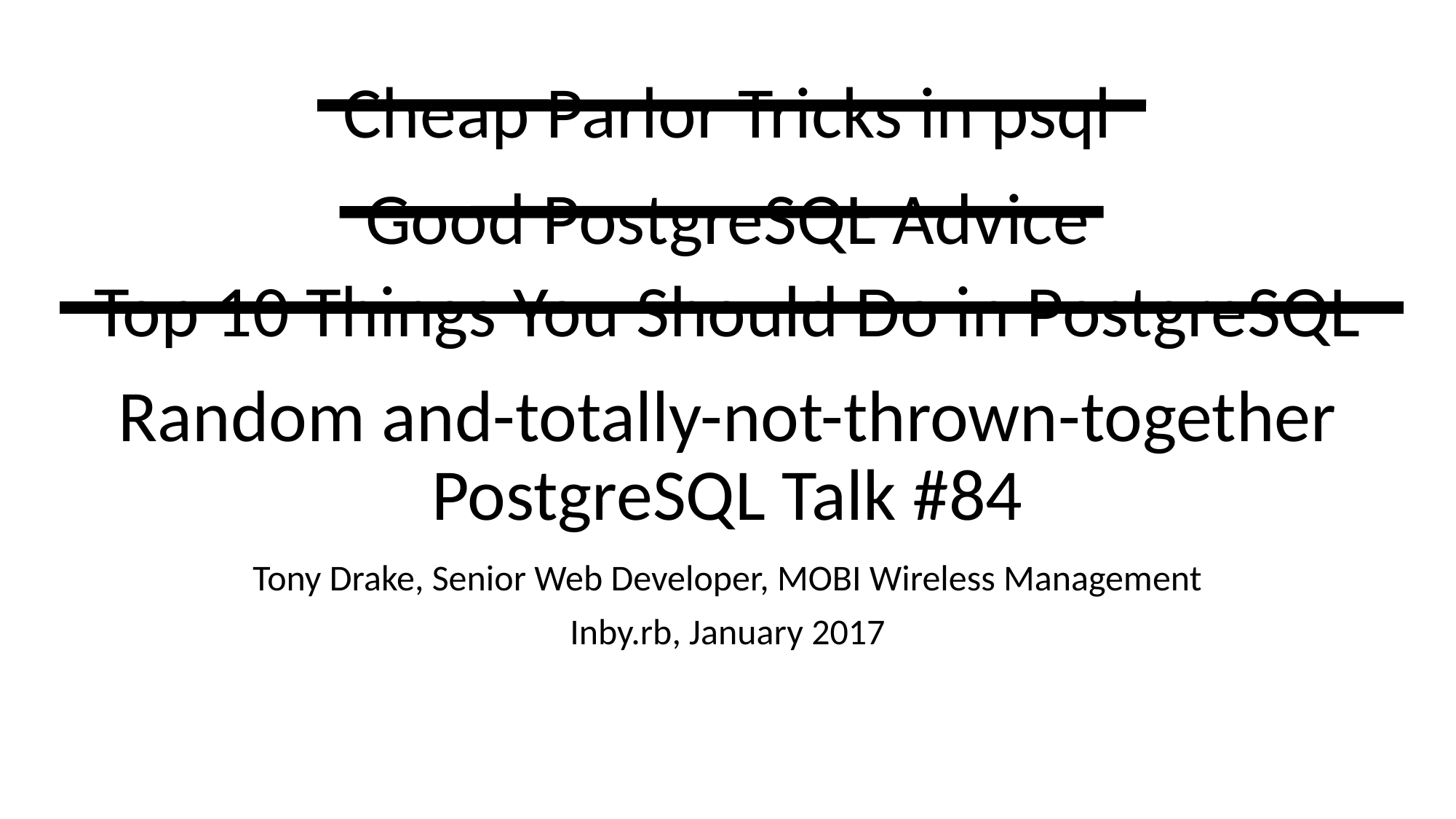

# Cheap Parlor Tricks in psql
Good PostgreSQL Advice
Top 10 Things You Should Do in PostgreSQL
Random and-totally-not-thrown-together PostgreSQL Talk #84
Tony Drake, Senior Web Developer, MOBI Wireless Management
Inby.rb, January 2017